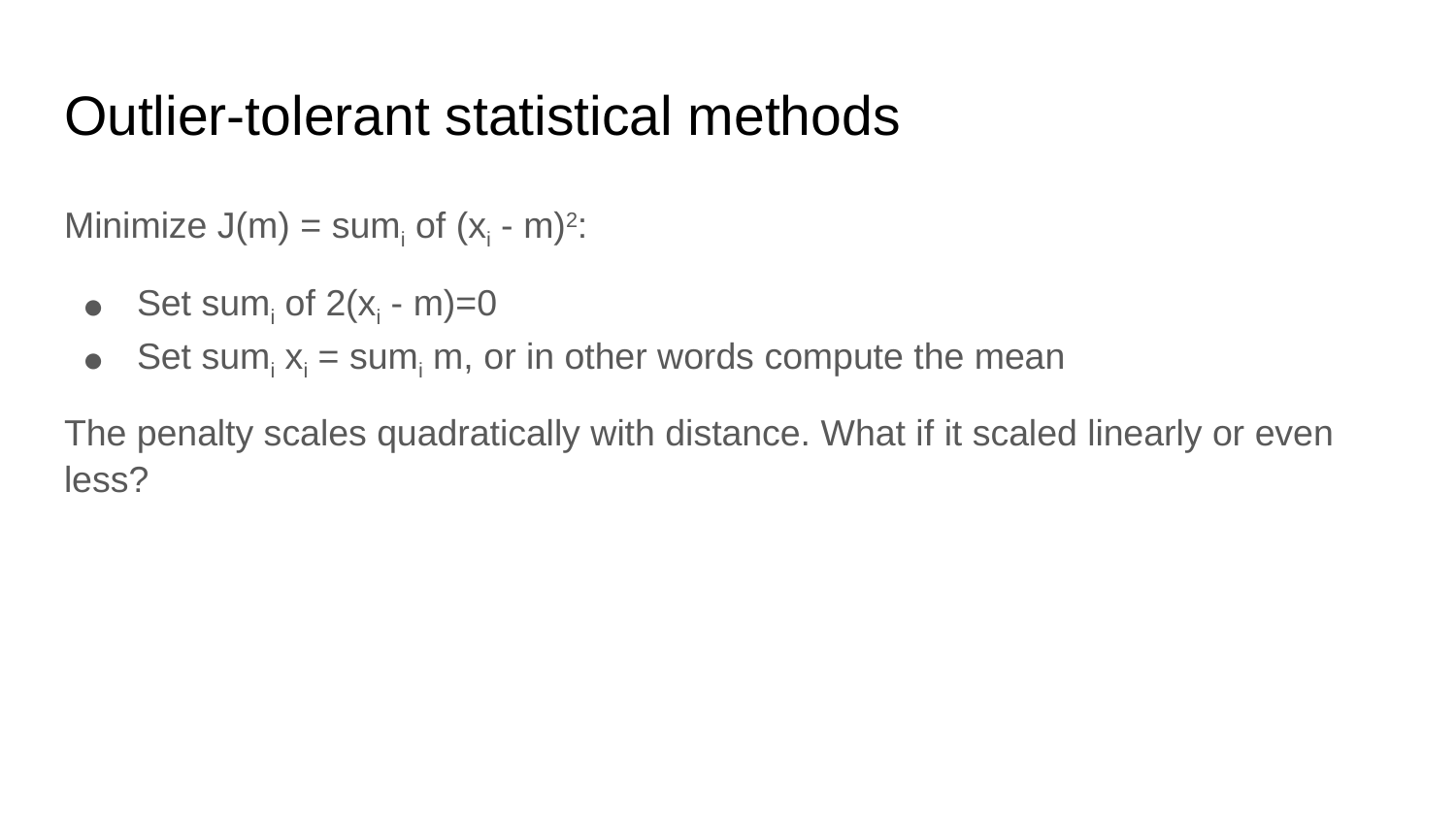

# Outlier-tolerant statistical methods
Minimize J(m) = sumi of (xi - m)2:
Set sumi of 2(xi - m)=0
Set sumi xi = sumi m, or in other words compute the mean
The penalty scales quadratically with distance. What if it scaled linearly or even less?